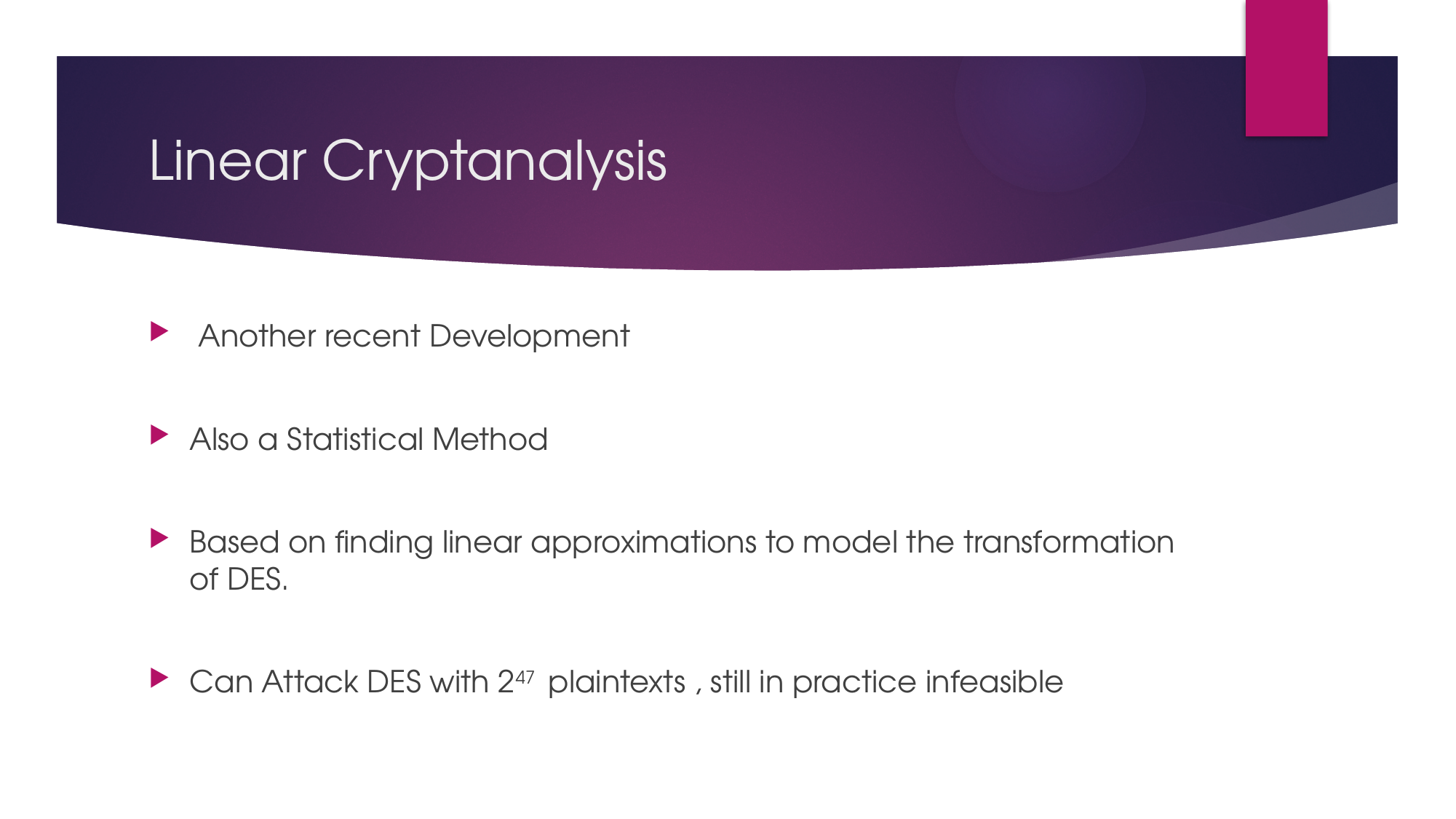

# Linear Cryptanalysis
 Another recent Development

Also a Statistical Method

Based on finding linear approximations to model the transformation of DES.

Can Attack DES with 247  plaintexts , still in practice infeasible